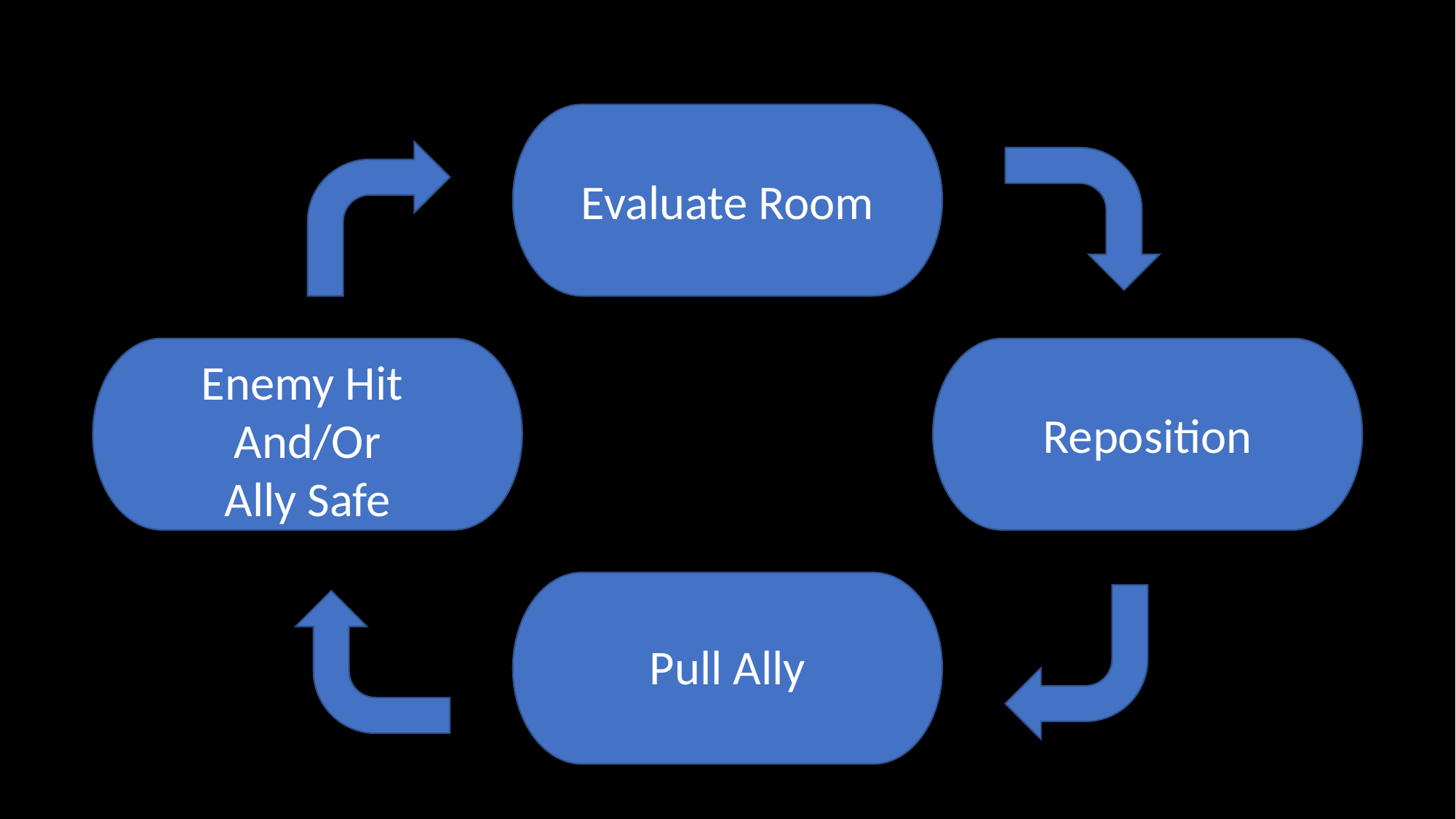

Evaluate Room

Enemy Hit
And/Or
Ally Safe
Reposition

Pull Ally